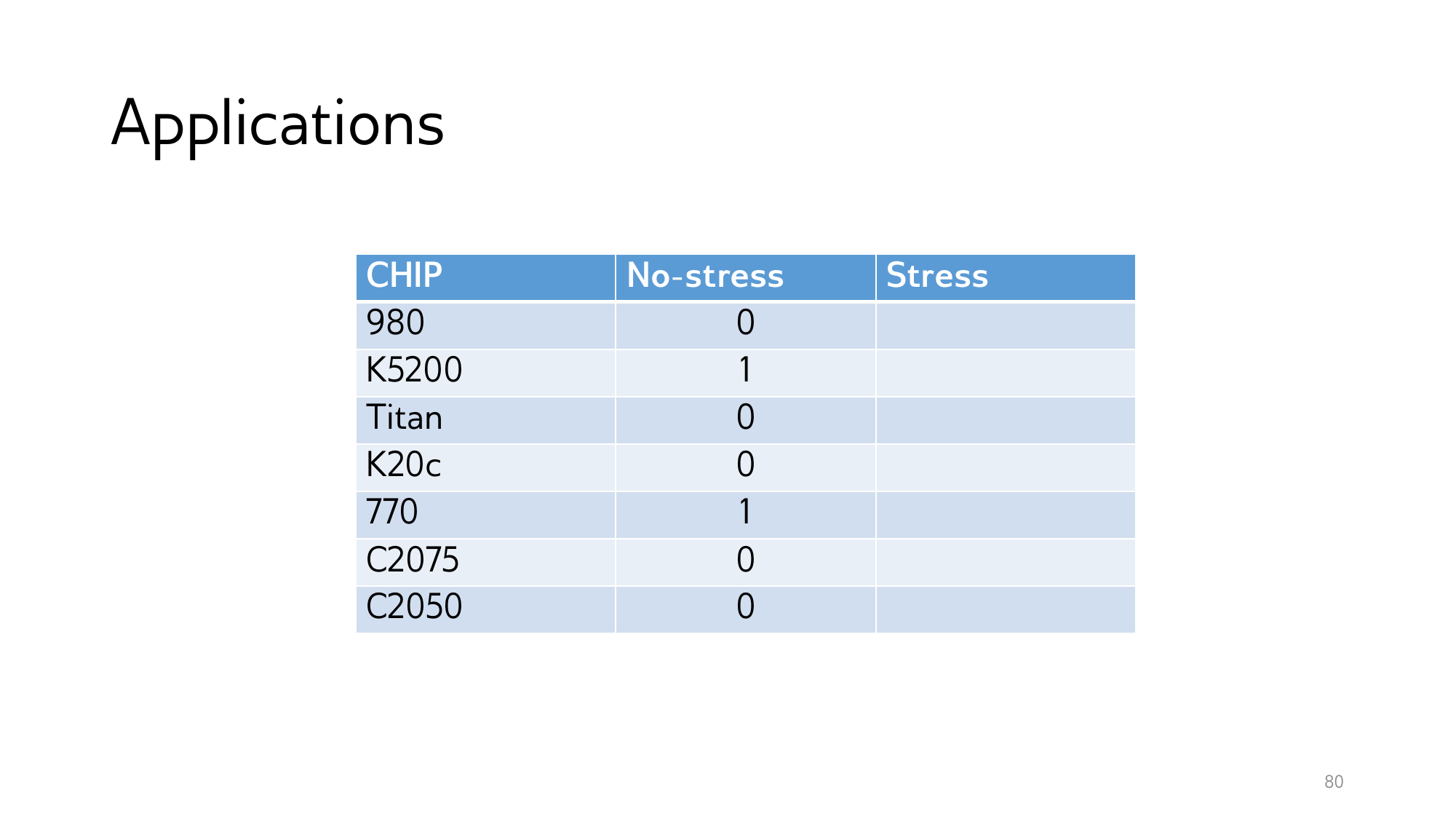

# Applications

| CHIP | No-stress | Stress |
| --- | --- | --- |
| 980 | 0 |  |
| K5200 | 1 |  |
| Titan | 0 |  |
| K20c | 0 |  |
| 770 | 1 |  |
| C2075 | 0 |  |
| C2050 | 0 |  |
80